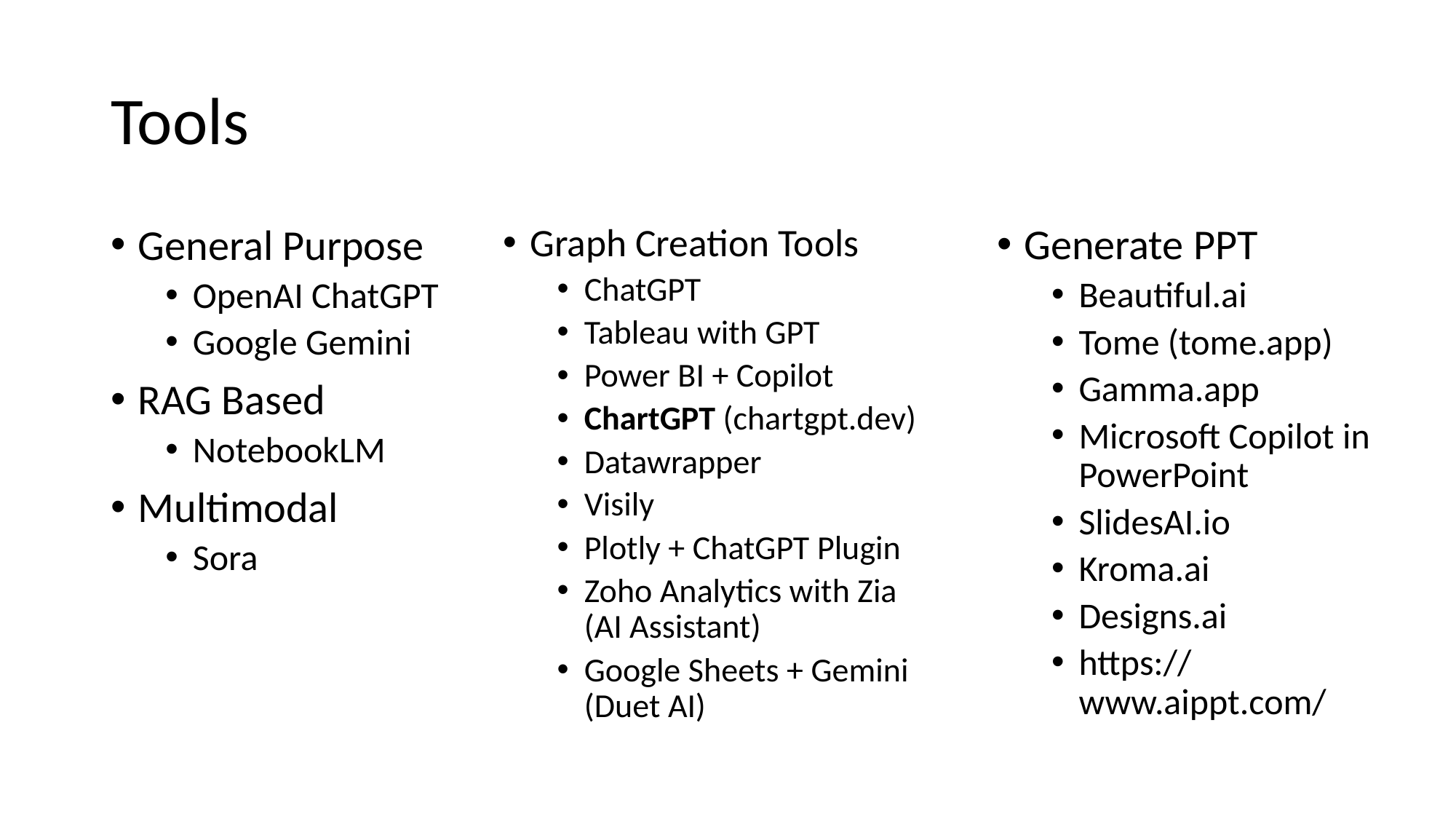

# Tools
Graph Creation Tools
ChatGPT
Tableau with GPT
Power BI + Copilot
ChartGPT (chartgpt.dev)
Datawrapper
Visily
Plotly + ChatGPT Plugin
Zoho Analytics with Zia (AI Assistant)
Google Sheets + Gemini (Duet AI)

Generate PPT
Beautiful.ai
Tome (tome.app)
Gamma.app
Microsoft Copilot in PowerPoint
SlidesAI.io
Kroma.ai
Designs.ai
https://www.aippt.com/

General Purpose
OpenAI ChatGPT
Google Gemini
RAG Based
NotebookLM
Multimodal
Sora